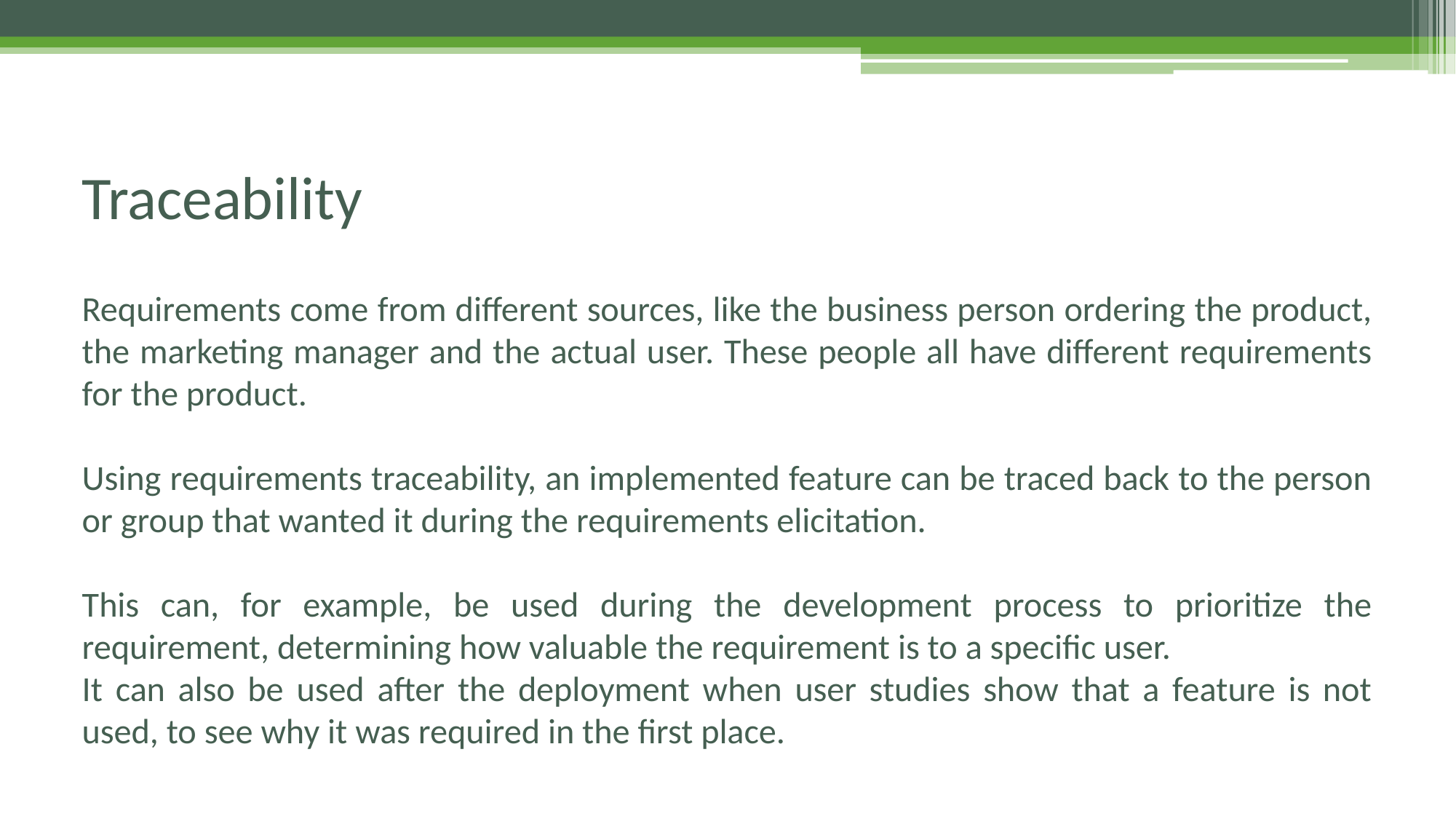

# Traceability
Requirements come from different sources, like the business person ordering the product, the marketing manager and the actual user. These people all have different requirements for the product.

Using requirements traceability, an implemented feature can be traced back to the person or group that wanted it during the requirements elicitation.

This can, for example, be used during the development process to prioritize the requirement, determining how valuable the requirement is to a specific user.
It can also be used after the deployment when user studies show that a feature is not used, to see why it was required in the first place.